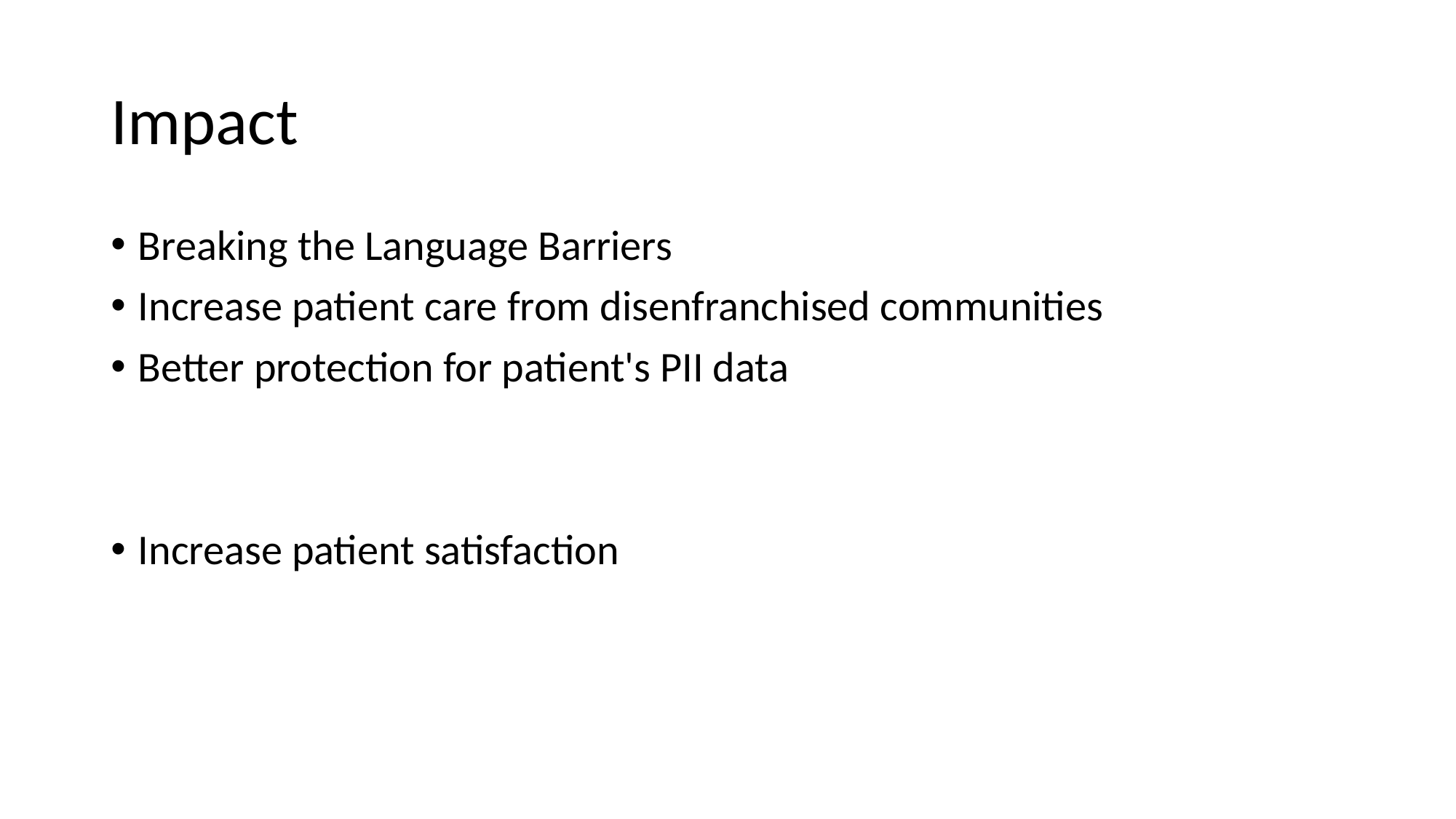

# Impact
Breaking the Language Barriers
Increase patient care from disenfranchised communities
Better protection for patient's PII data

Increase patient satisfaction